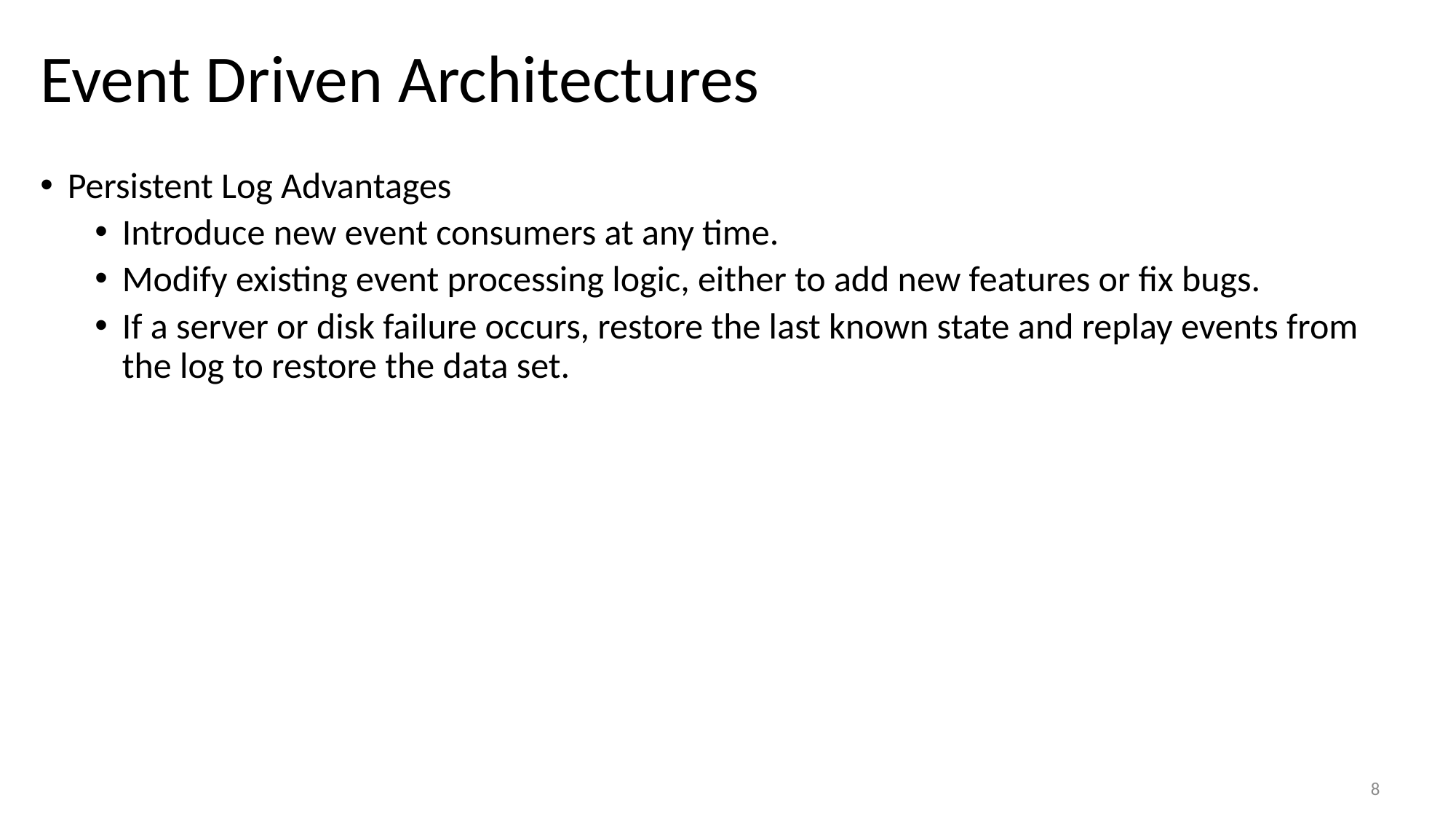

# Event Driven Architectures
Persistent Log Advantages
Introduce new event consumers at any time.
Modify existing event processing logic, either to add new features or fix bugs.
If a server or disk failure occurs, restore the last known state and replay events from the log to restore the data set.